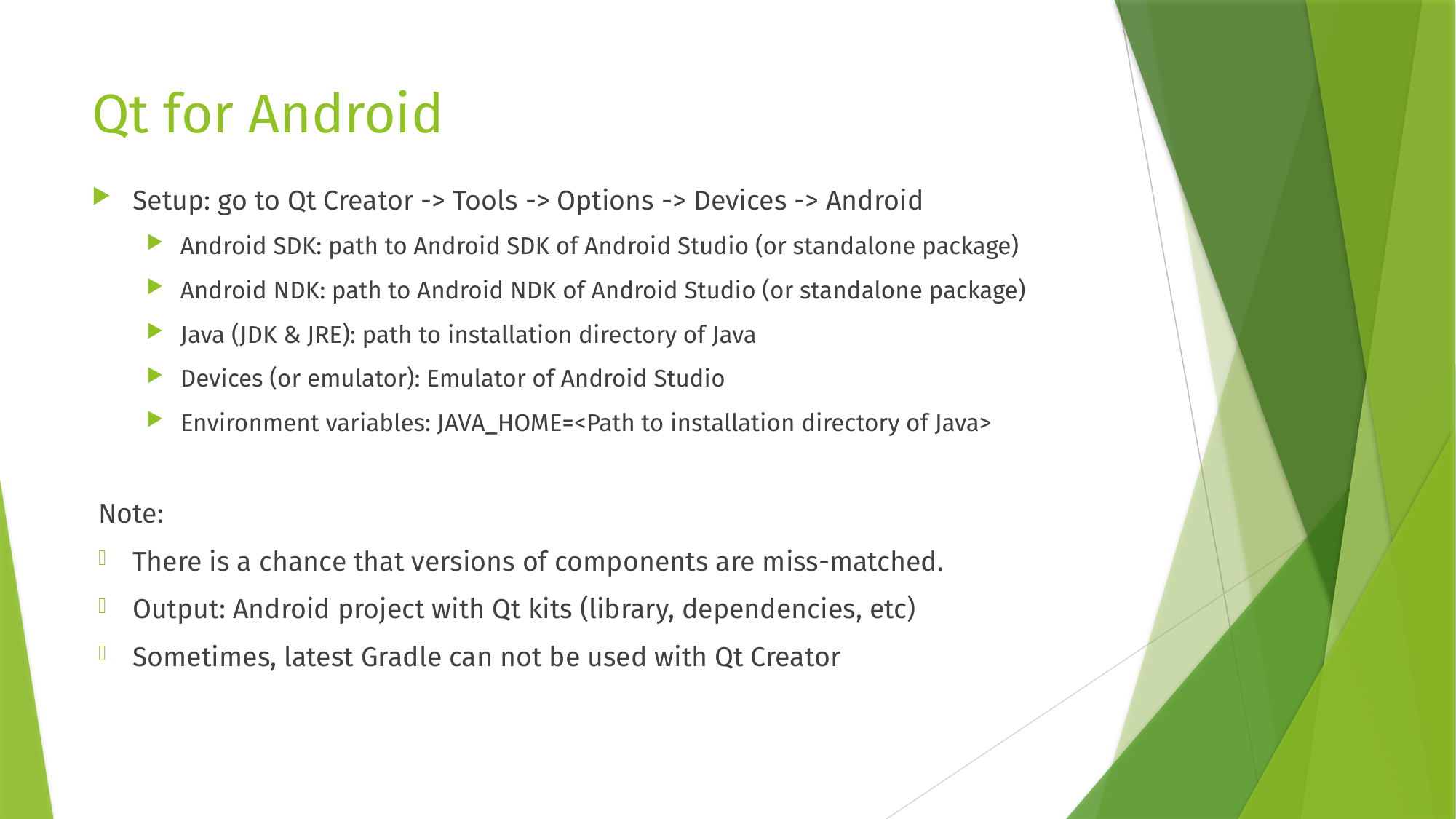

Qt for Android
Setup: go to Qt Creator -> Tools -> Options -> Devices -> Android
Android SDK: path to Android SDK of Android Studio (or standalone package)
Android NDK: path to Android NDK of Android Studio (or standalone package)
Java (JDK & JRE): path to installation directory of Java
Devices (or emulator): Emulator of Android Studio
Environment variables: JAVA_HOME=<Path to installation directory of Java>

Note:
There is a chance that versions of components are miss-matched.
Output: Android project with Qt kits (library, dependencies, etc)
Sometimes, latest Gradle can not be used with Qt Creator